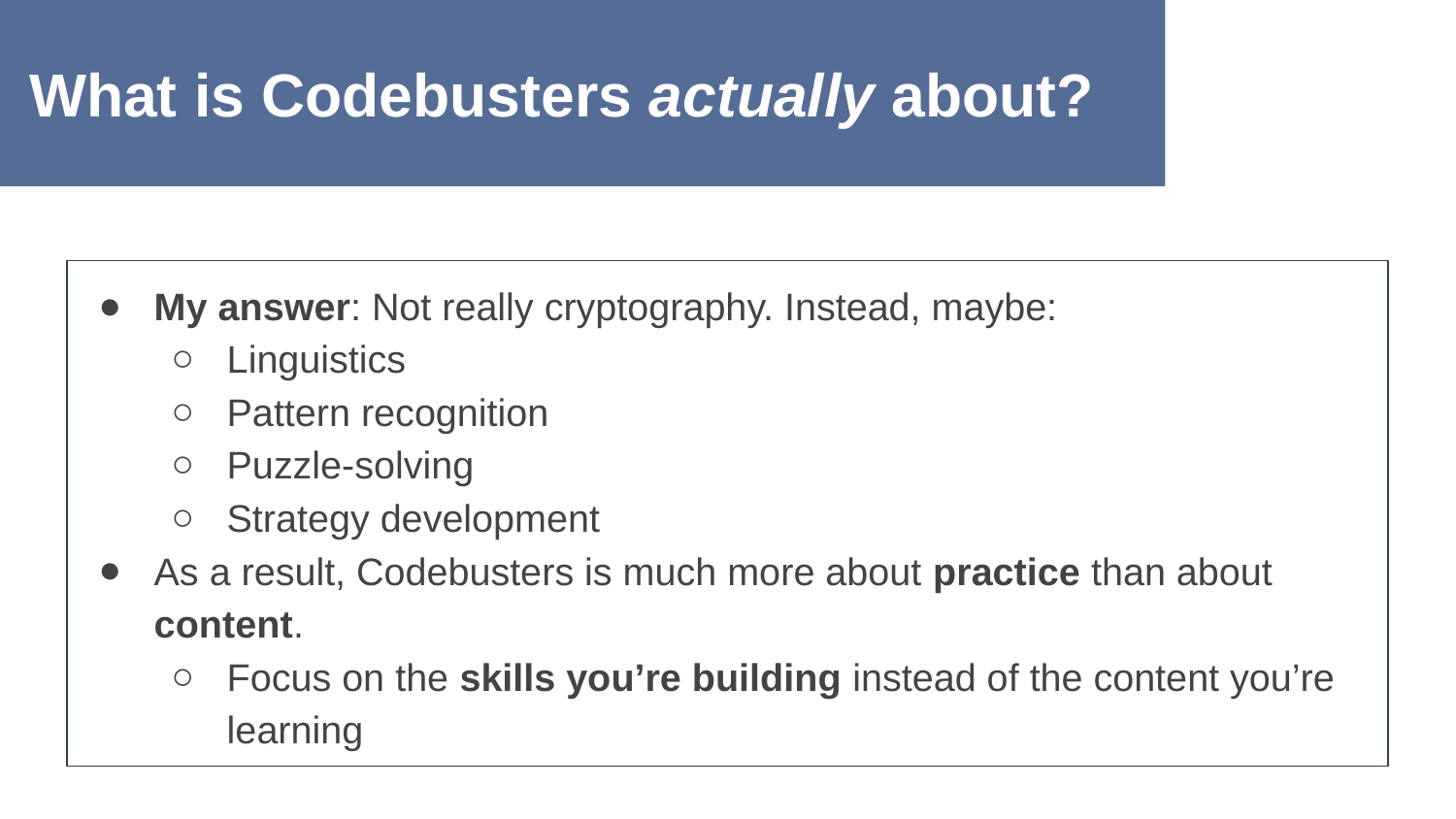

What is Codebusters actually about?
My answer: Not really cryptography. Instead, maybe:
Linguistics
Pattern recognition
Puzzle-solving
Strategy development
As a result, Codebusters is much more about practice than about content.
Focus on the skills you’re building instead of the content you’re learning